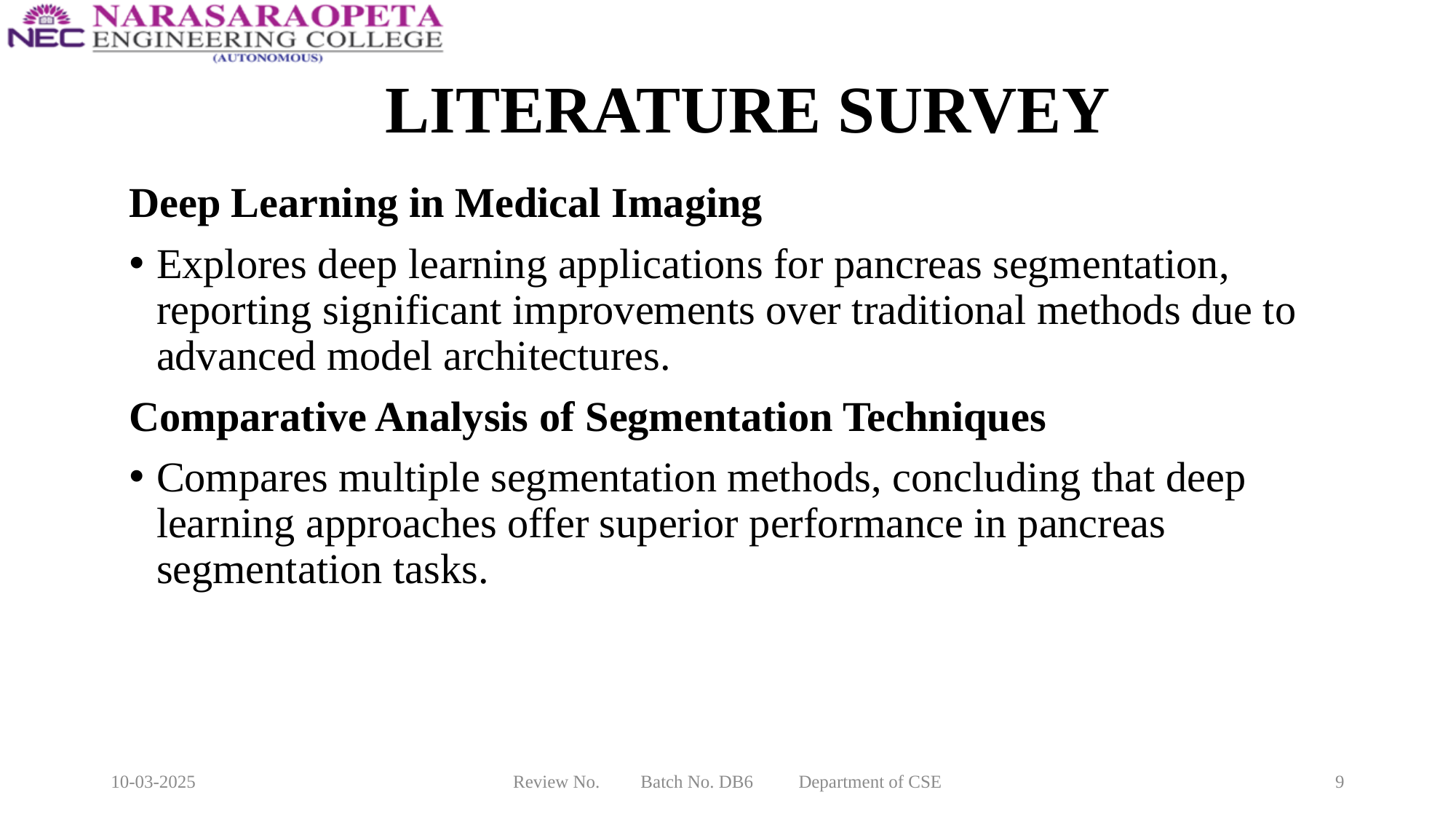

# LITERATURE SURVEY
Deep Learning in Medical Imaging
Explores deep learning applications for pancreas segmentation, reporting significant improvements over traditional methods due to advanced model architectures.
Comparative Analysis of Segmentation Techniques
Compares multiple segmentation methods, concluding that deep learning approaches offer superior performance in pancreas segmentation tasks.

10-03-2025
Review No.         Batch No. DB6          Department of CSE
9